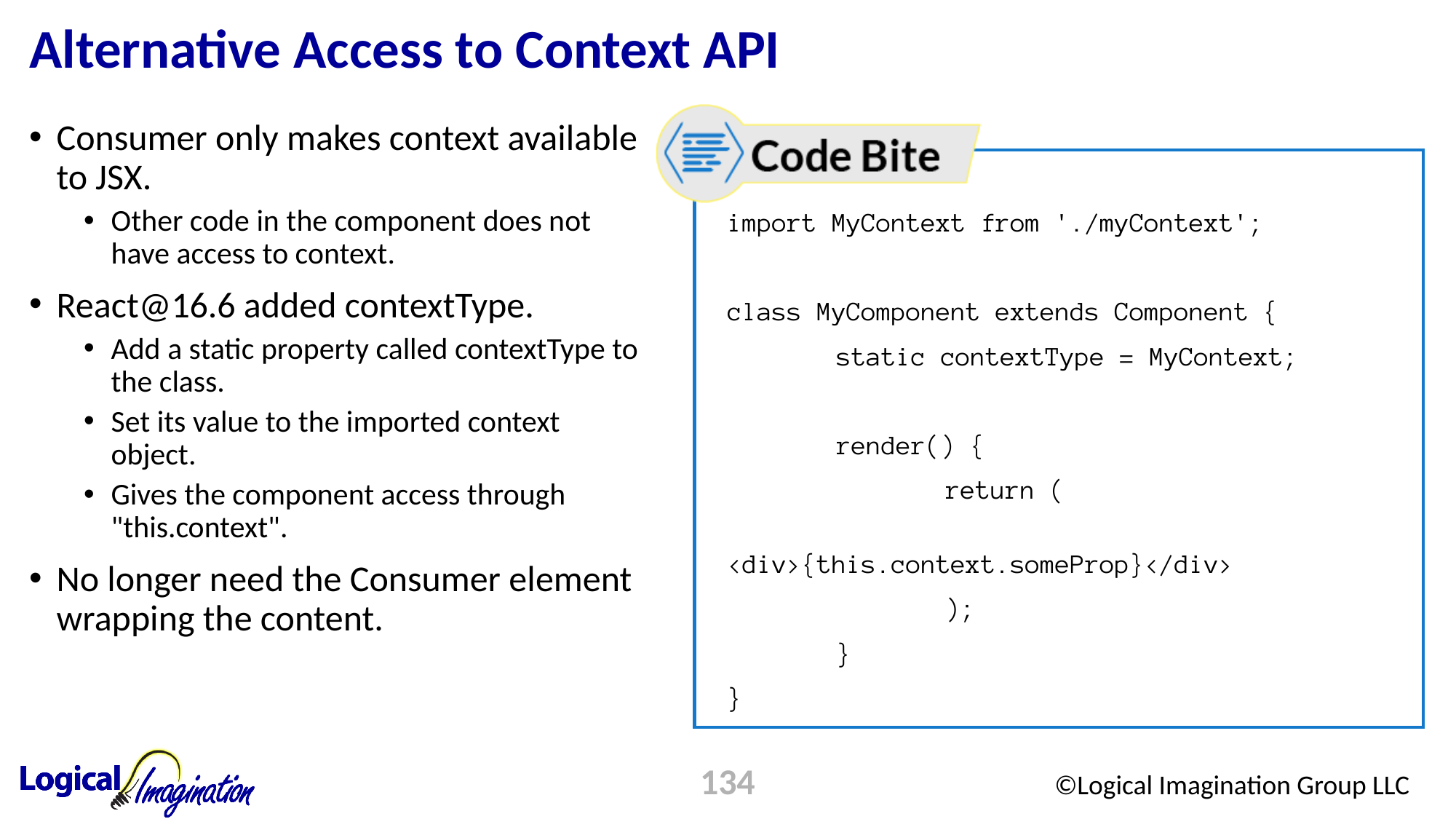

# Alternative Access to Context API
Consumer only makes context available to JSX.
Other code in the component does not have access to context.
React@16.6 added contextType.
Add a static property called contextType to the class.
Set its value to the imported context object.
Gives the component access through "this.context".
No longer need the Consumer element wrapping the content.

import MyContext from './myContext';

class MyComponent extends Component {
	static contextType = MyContext;

	render() {
		return (
			<div>{this.context.someProp}</div>
		);
	}
}
134